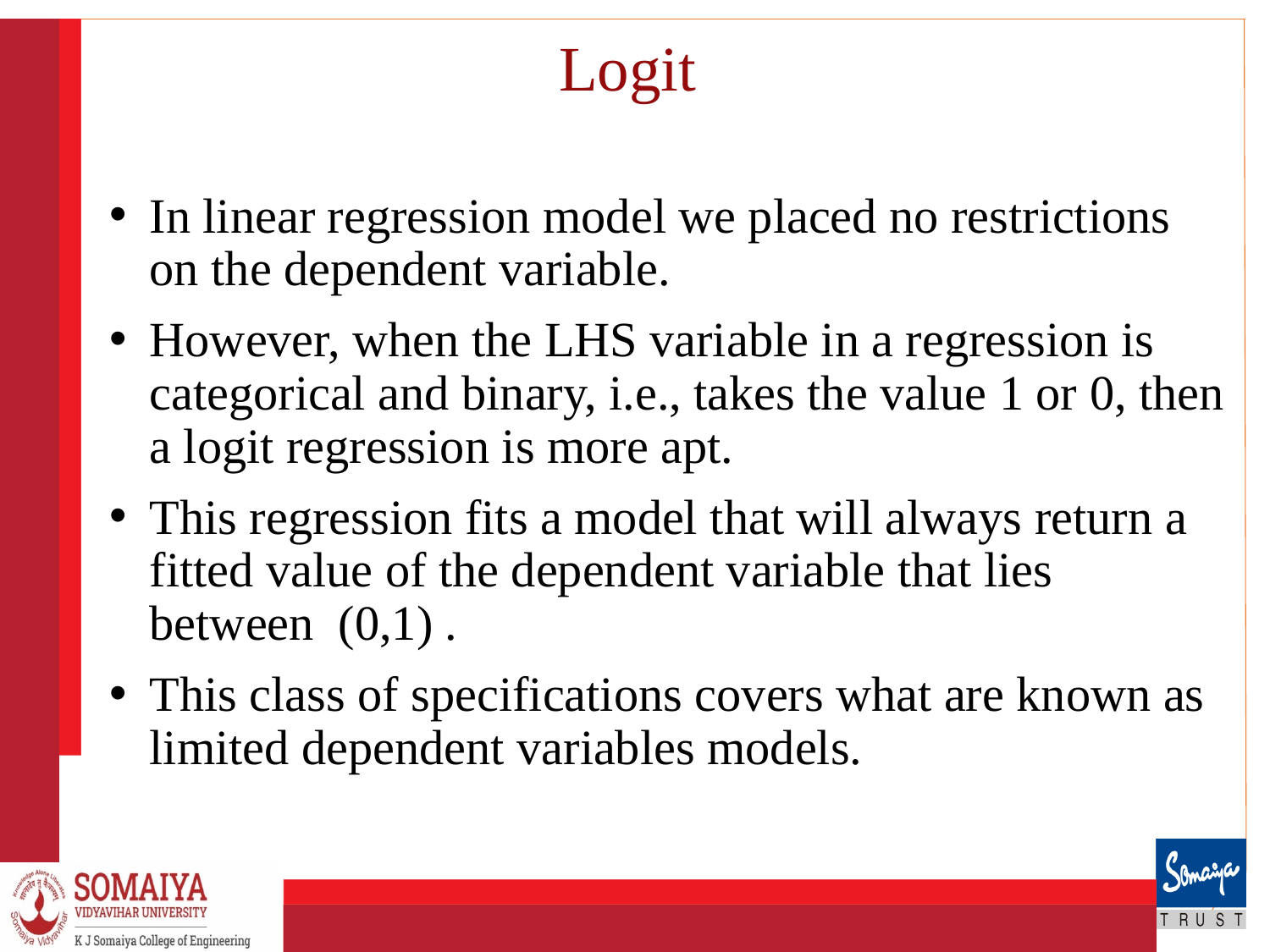

# Logit
In linear regression model we placed no restrictions on the dependent variable.
However, when the LHS variable in a regression is categorical and binary, i.e., takes the value 1 or 0, then a logit regression is more apt.
This regression fits a model that will always return a fitted value of the dependent variable that lies between  (0,1) .
This class of specifications covers what are known as limited dependent variables models.